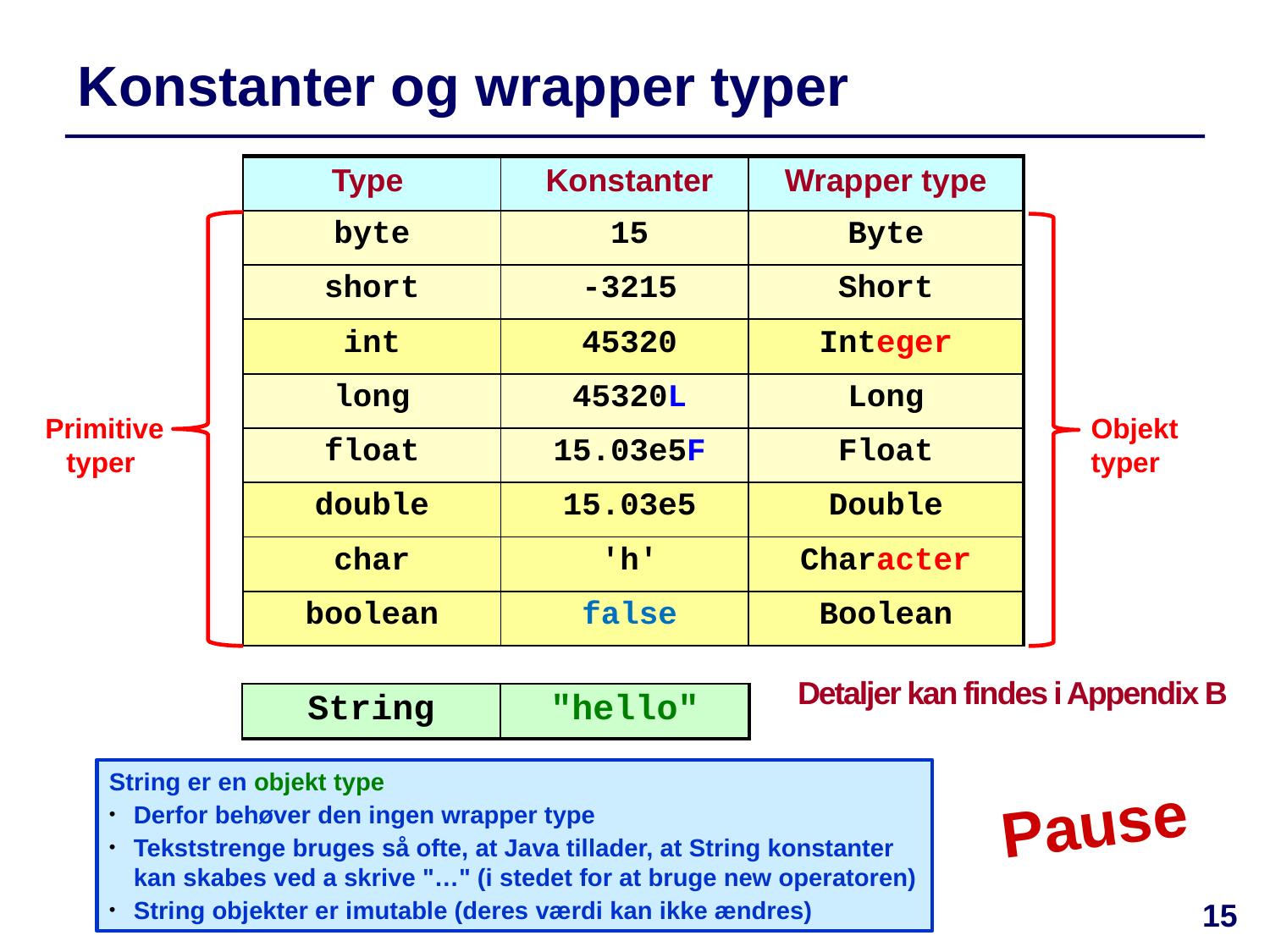

# Konstanter og wrapper typer
| Type | Konstanter |
| --- | --- |
| byte | 15 |
| short | -3215 |
| int | 45320 |
| long | 45320L |
| float | 15.03e5F |
| double | 15.03e5 |
| char | 'h' |
| boolean | false |
| Wrapper type |
| --- |
| Byte |
| Short |
| Integer |
| Long |
| Float |
| Double |
| Character |
| Boolean |

 Primitive typer
Objekt typer
Detaljer kan findes i Appendix B
| String | "hello" |
| --- | --- |
String er en objekt type
Derfor behøver den ingen wrapper type
Tekststrenge bruges så ofte, at Java tillader, at String konstanter kan skabes ved a skrive "…" (i stedet for at bruge new operatoren)
String objekter er imutable (deres værdi kan ikke ændres)
Pause
15